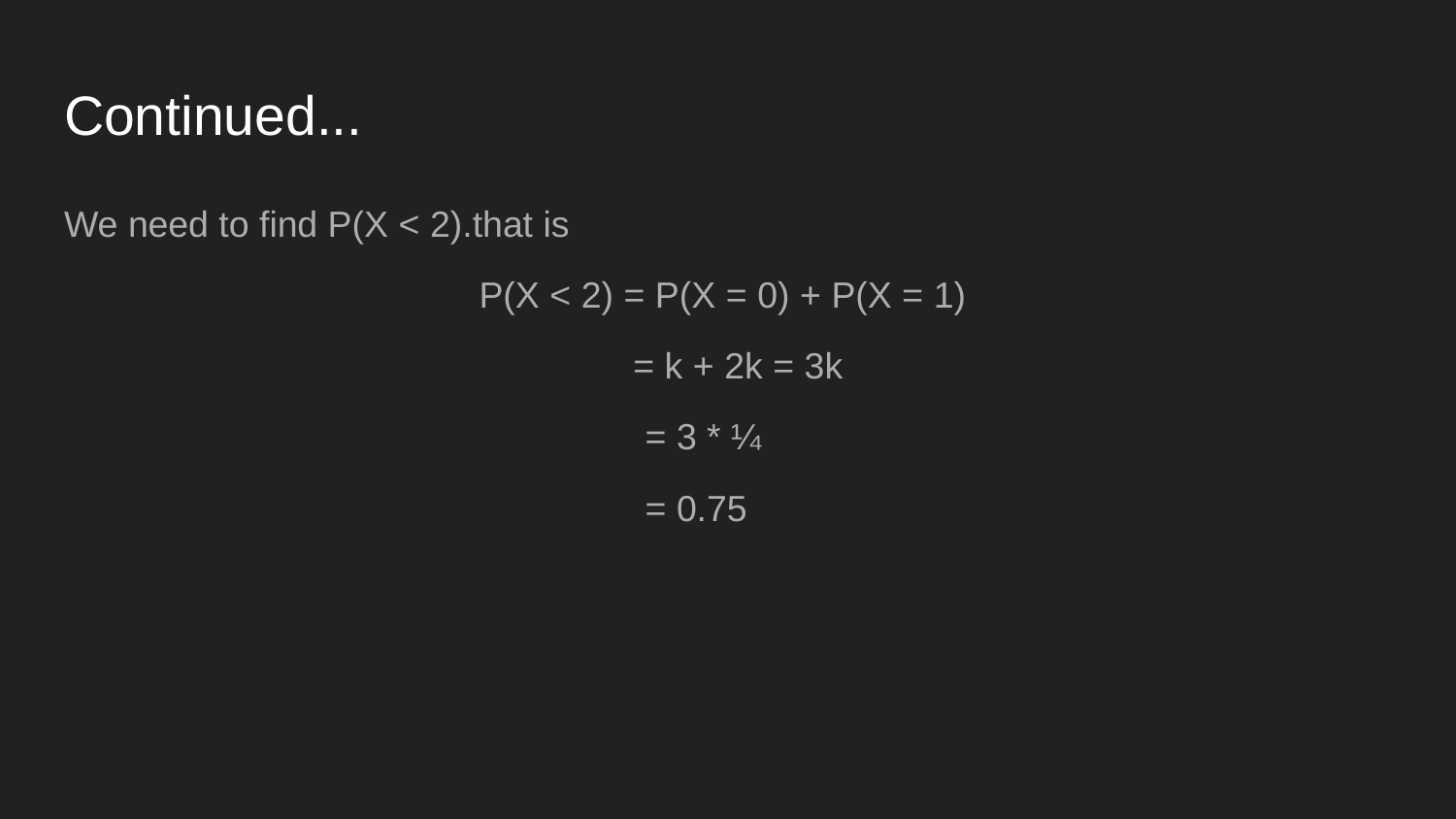

# Continued...
We need to find P(X < 2).that is
P(X < 2) = P(X = 0) + P(X = 1)
  = k + 2k = 3k
                                                         = 3 * ¼
                                                         = 0.75